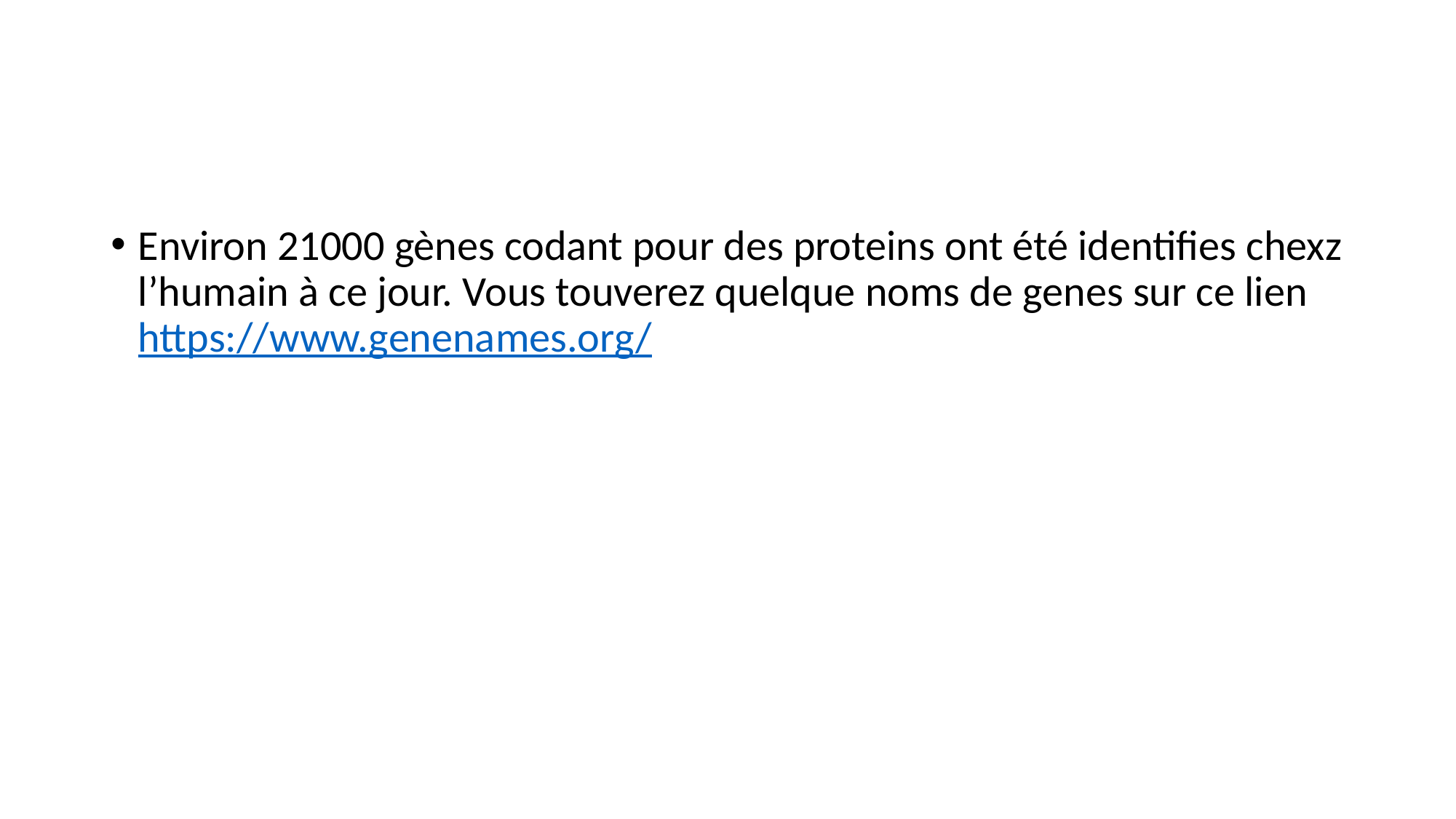

#
Environ 21000 gènes codant pour des proteins ont été identifies chexz l’humain à ce jour. Vous touverez quelque noms de genes sur ce lien    https://www.genenames.org/